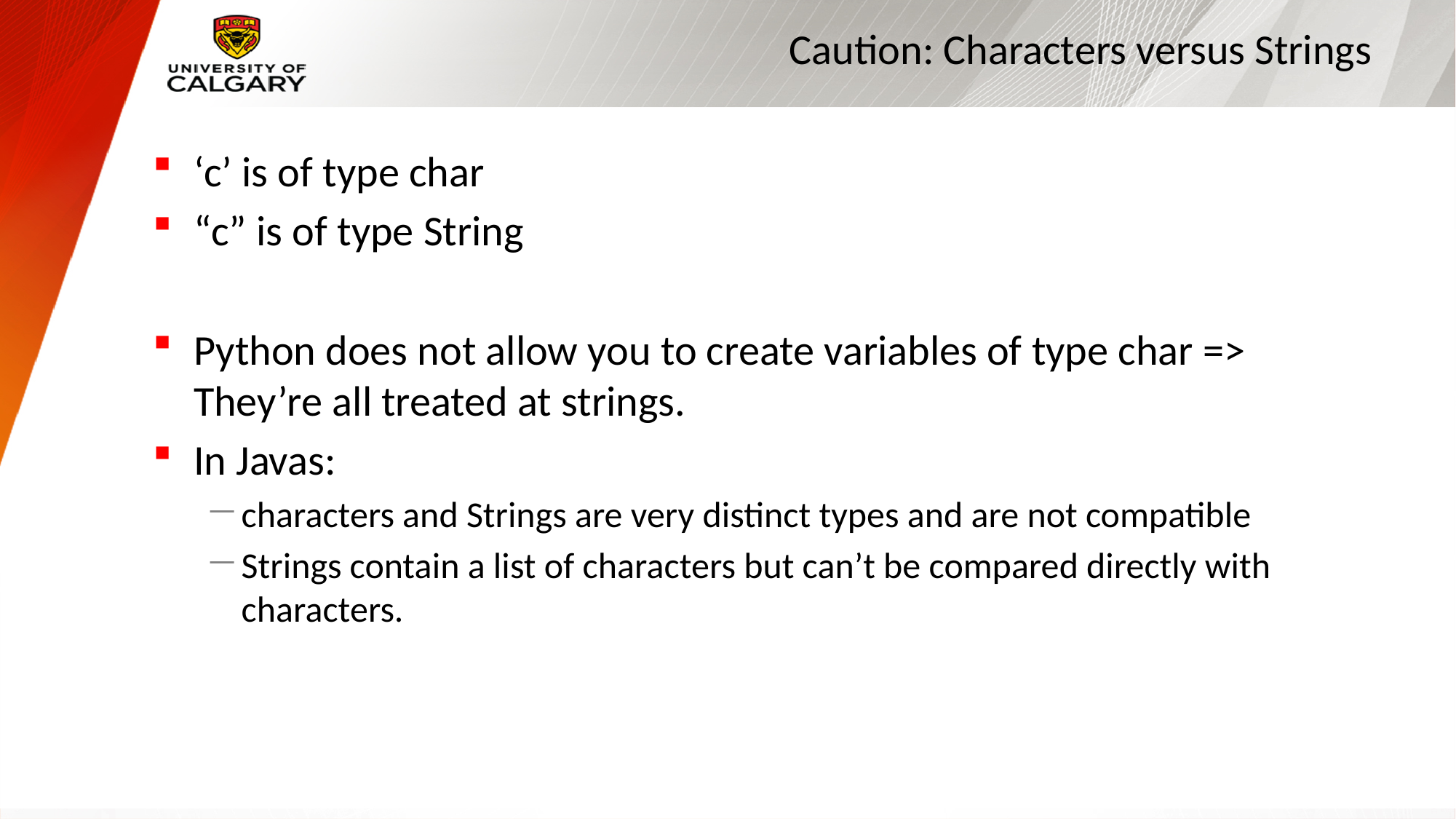

# Caution: Characters versus Strings
‘c’ is of type char
“c” is of type String

Python does not allow you to create variables of type char => They’re all treated at strings.
In Javas:
characters and Strings are very distinct types and are not compatible
Strings contain a list of characters but can’t be compared directly with characters.